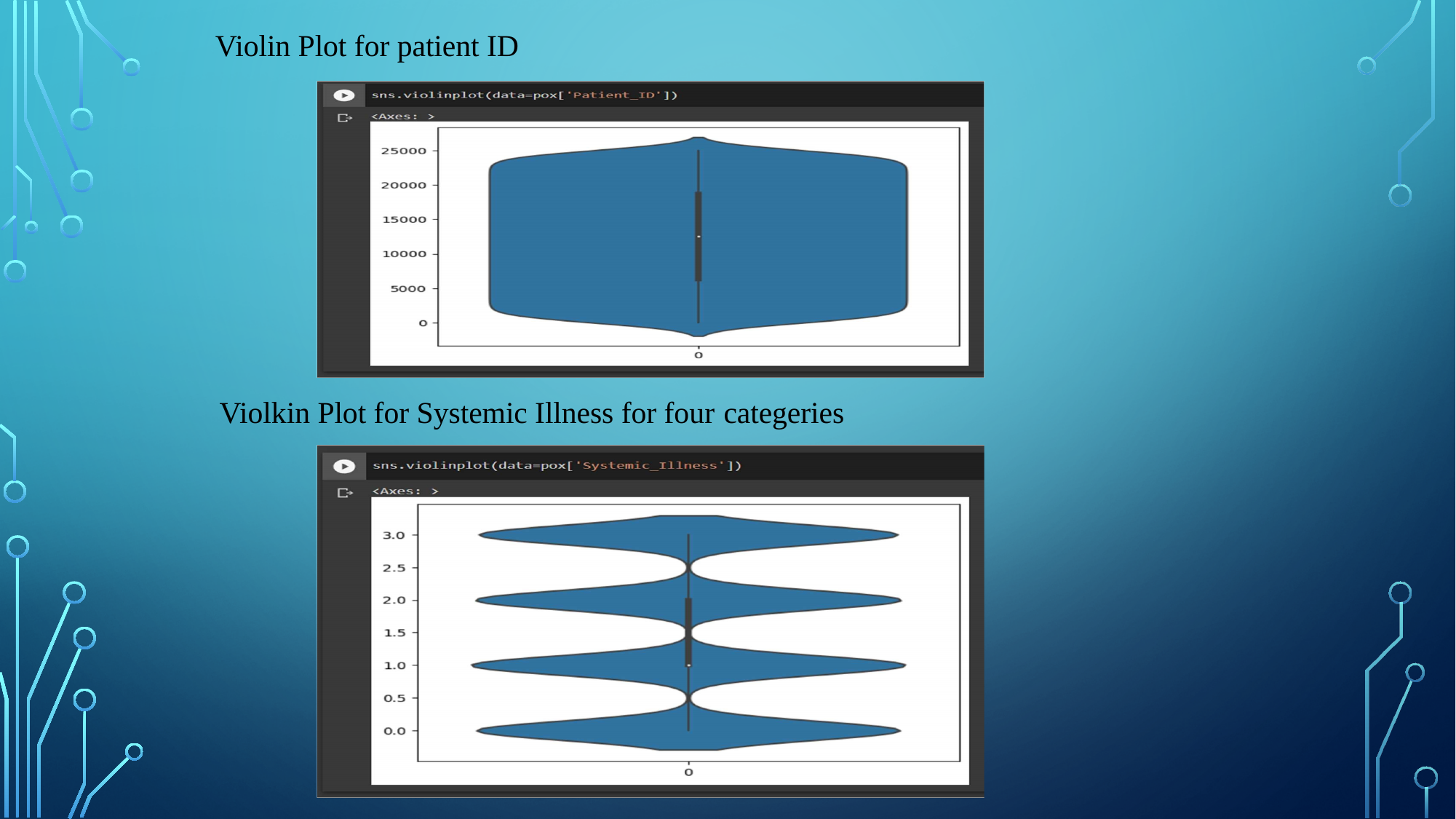

Violin Plot for patient ID

Violkin Plot for Systemic Illness for four categeries